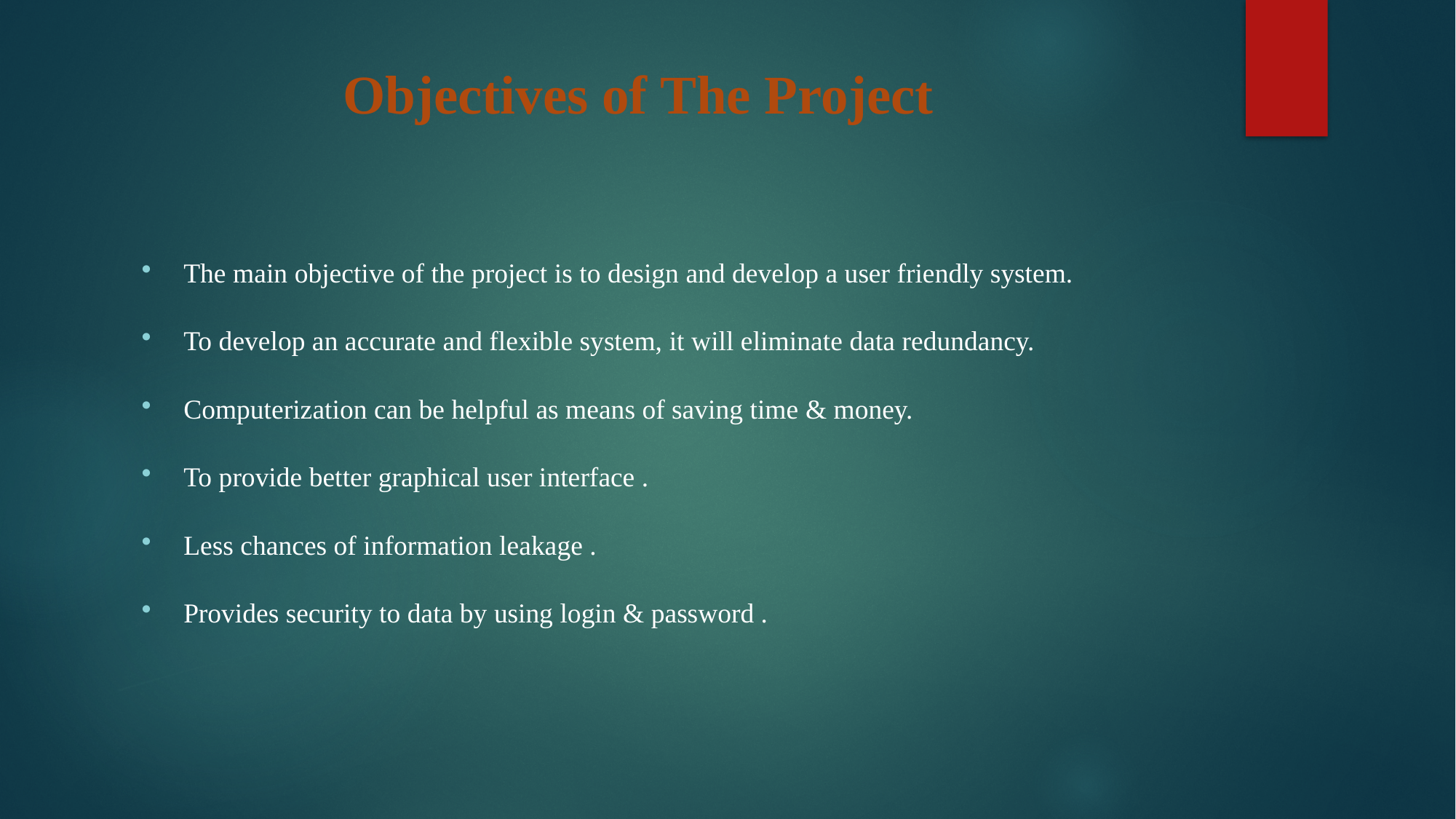

# Objectives of The Project
The main objective of the project is to design and develop a user friendly system.
To develop an accurate and flexible system, it will eliminate data redundancy.
Computerization can be helpful as means of saving time & money.
To provide better graphical user interface .
Less chances of information leakage .
Provides security to data by using login & password .